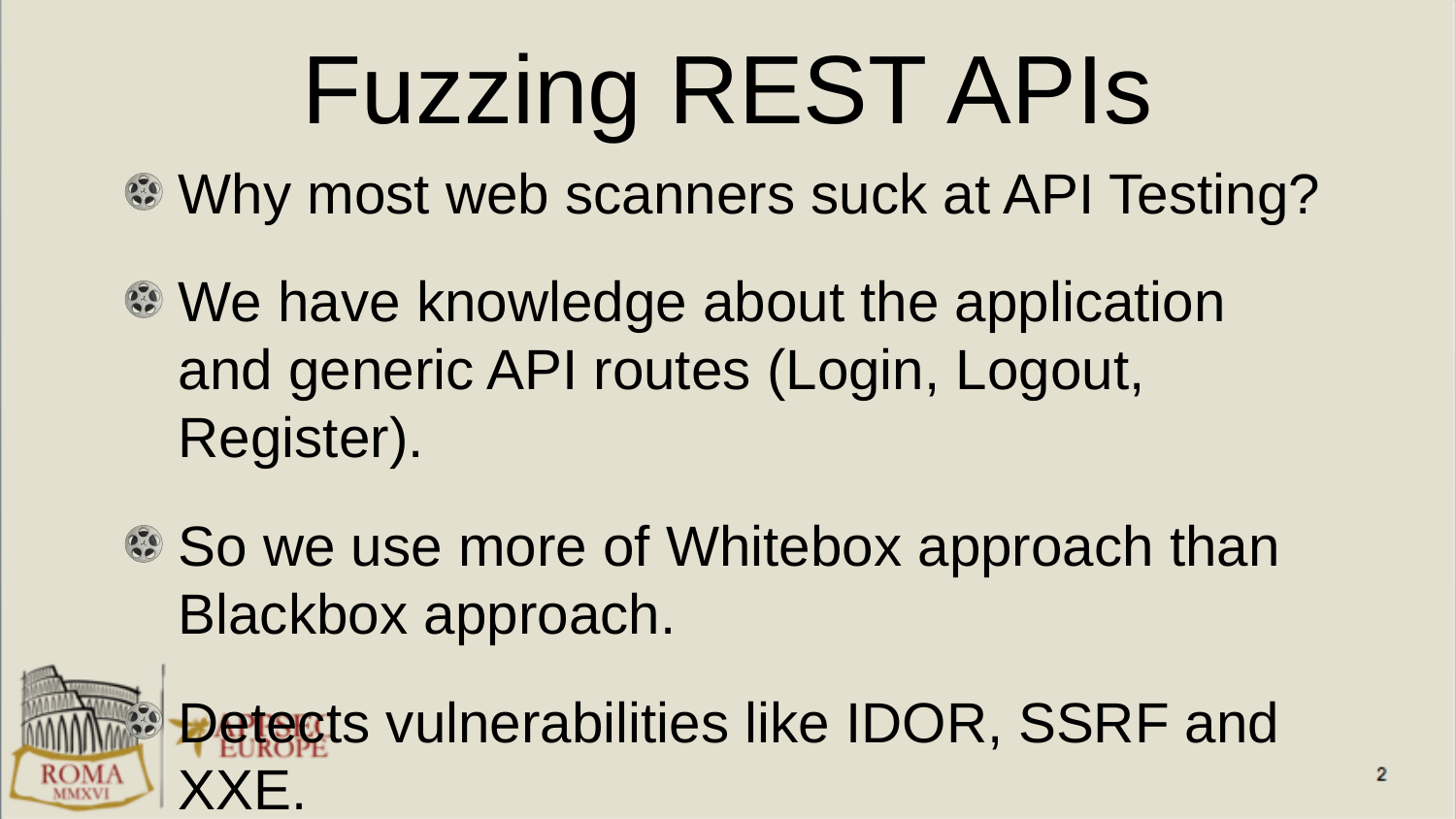

# Fuzzing REST APIs
Why most web scanners suck at API Testing?
We have knowledge about the application and generic API routes (Login, Logout, Register).
So we use more of Whitebox approach than Blackbox approach.
Detects vulnerabilities like IDOR, SSRF and XXE.